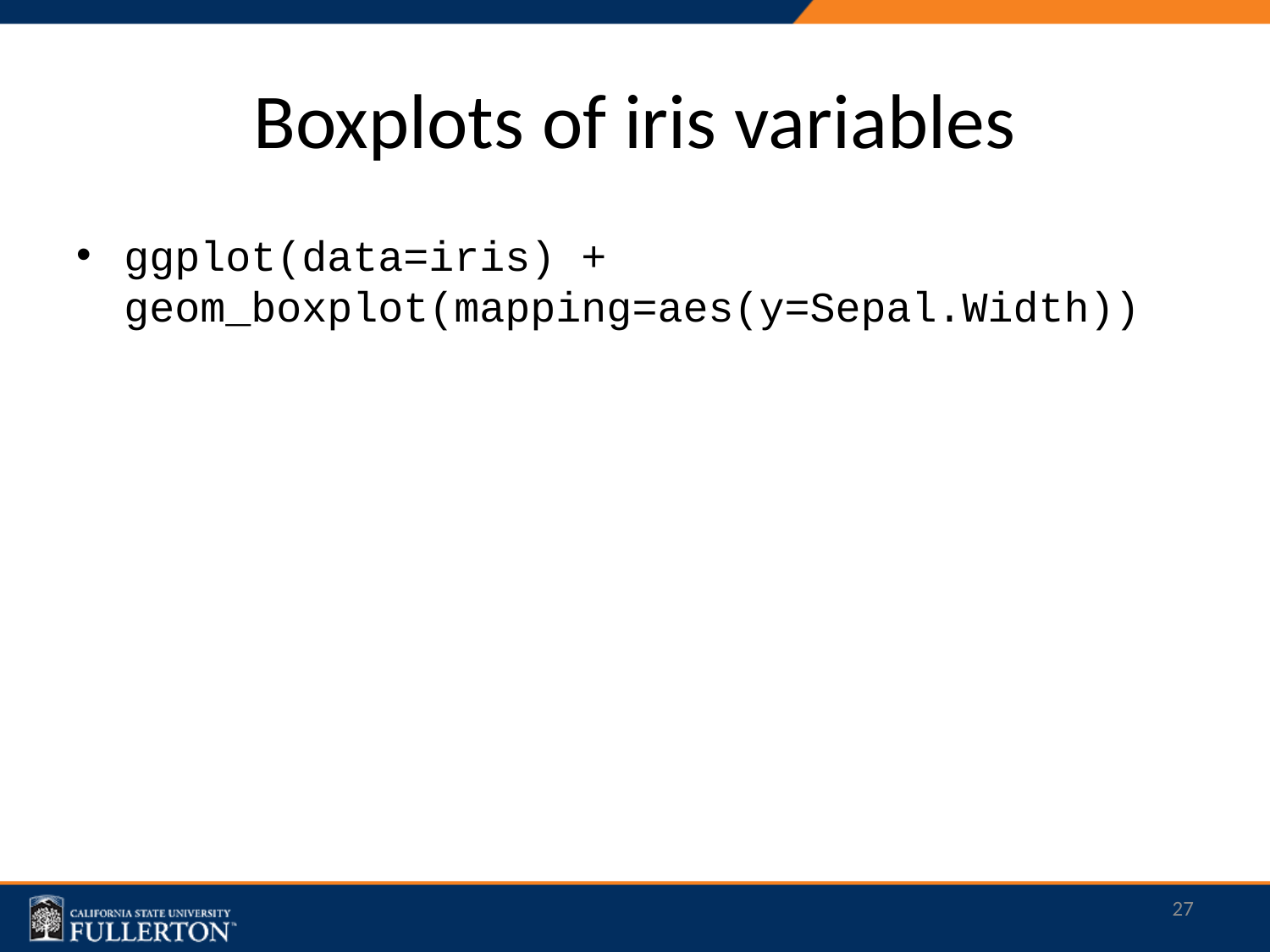

# Boxplots of iris variables
ggplot(data=iris) + geom_boxplot(mapping=aes(y=Sepal.Width))
27